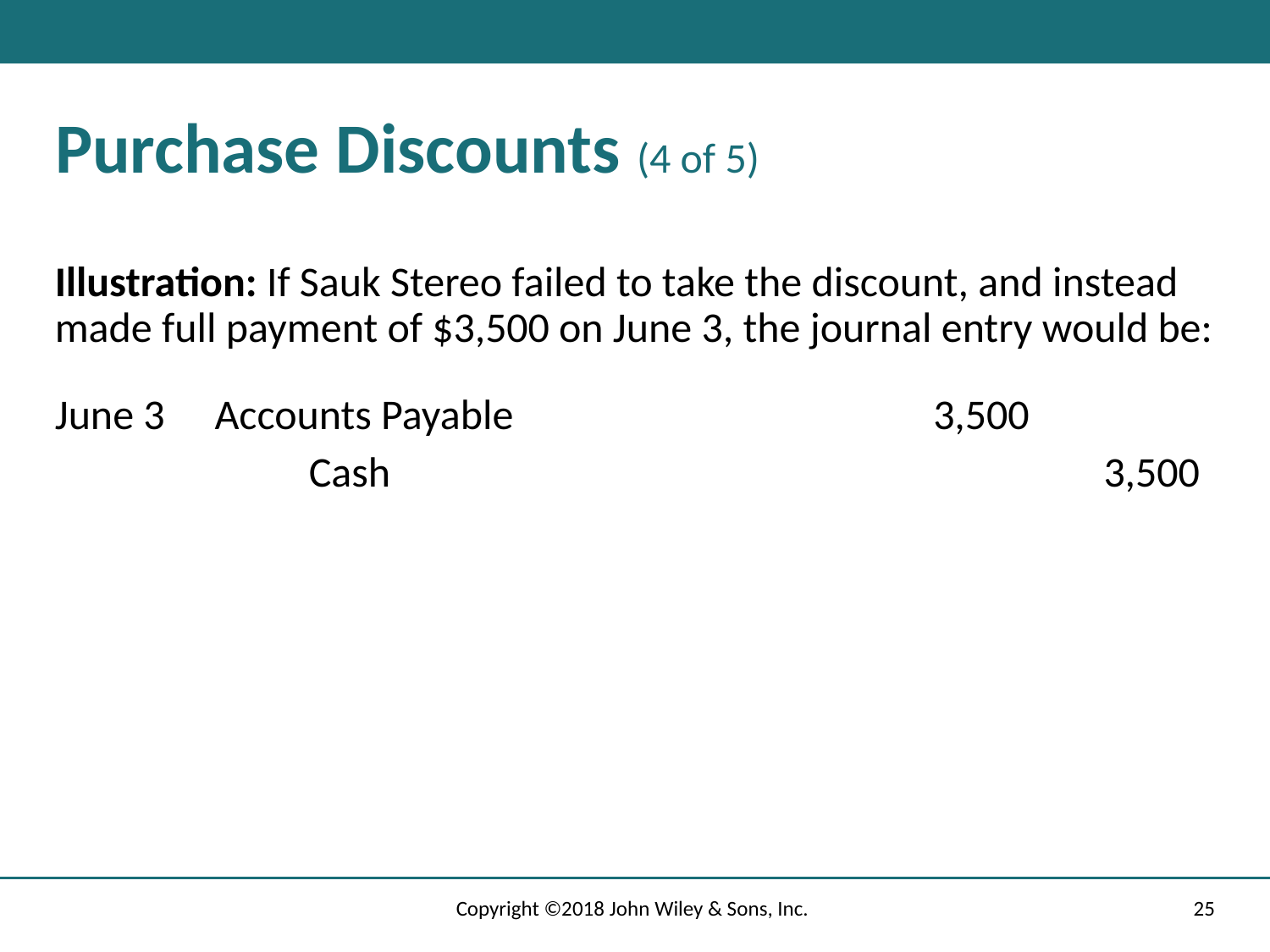

# Purchase Discounts (4 of 5)
Illustration: If Sauk Stereo failed to take the discount, and instead made full payment of $3,500 on June 3, the journal entry would be:
June 3
Accounts Payable
3,500
Cash
3,500
Copyright ©2018 John Wiley & Sons, Inc.
25